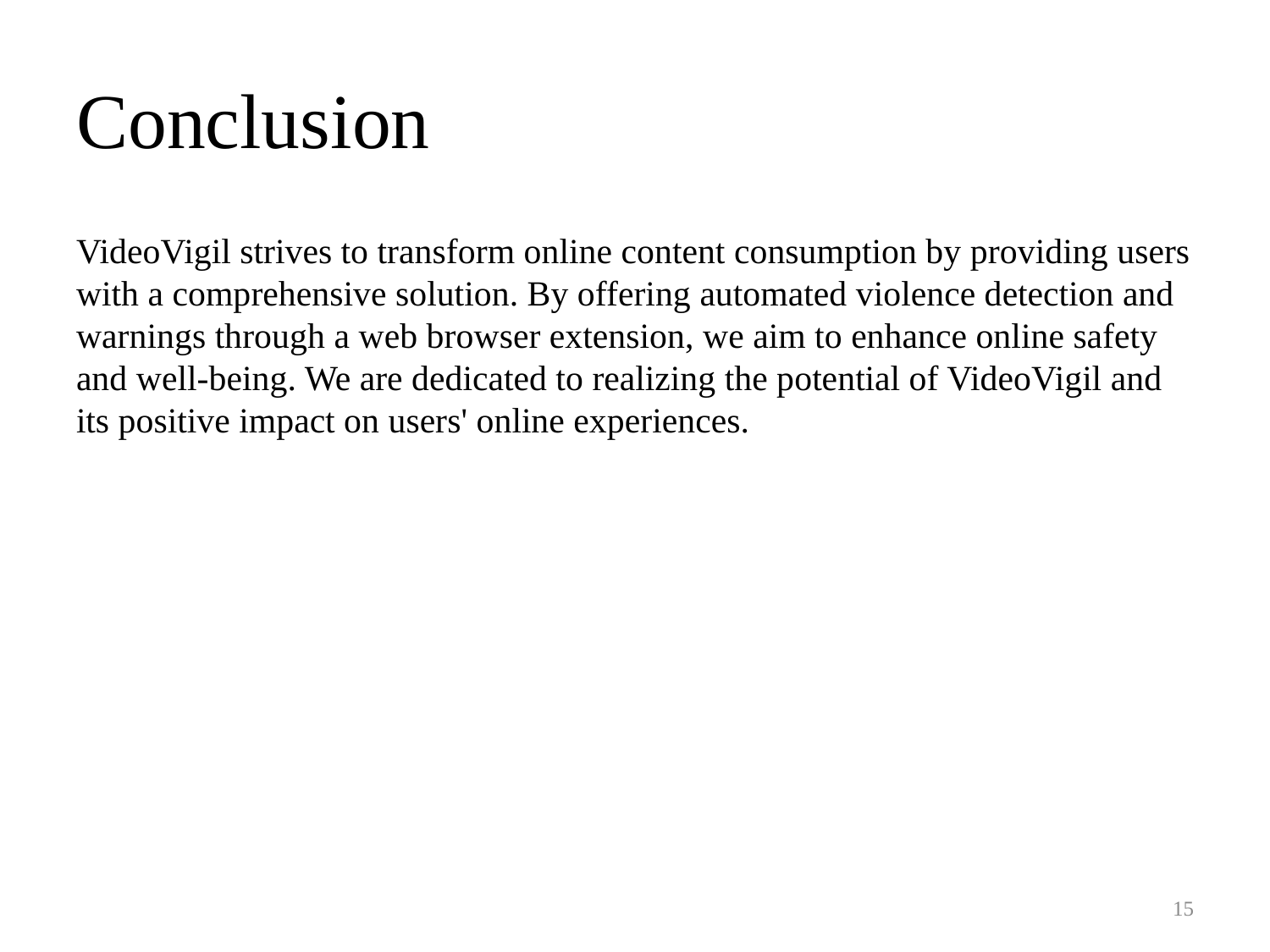

# Conclusion
VideoVigil strives to transform online content consumption by providing users with a comprehensive solution. By offering automated violence detection and warnings through a web browser extension, we aim to enhance online safety and well-being. We are dedicated to realizing the potential of VideoVigil and its positive impact on users' online experiences.
15